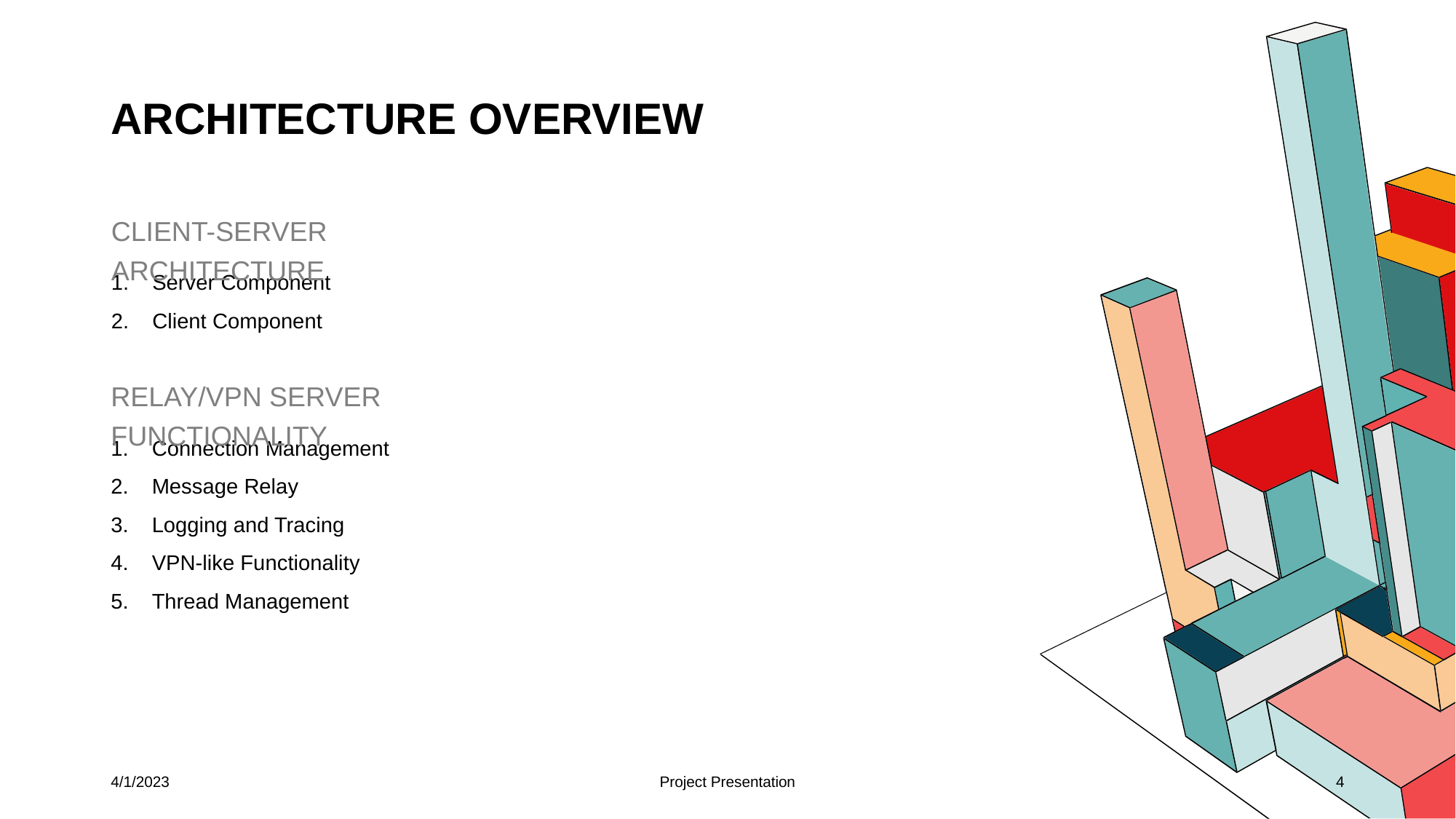

# Architecture Overview
CLIENT-SERVER ARCHITECTURE
Server Component
Client Component
RELAY/VPN SERVER FUNCTIONALITY
Connection Management
Message Relay
Logging and Tracing
VPN-like Functionality
Thread Management

4/1/2023
Project Presentation
4